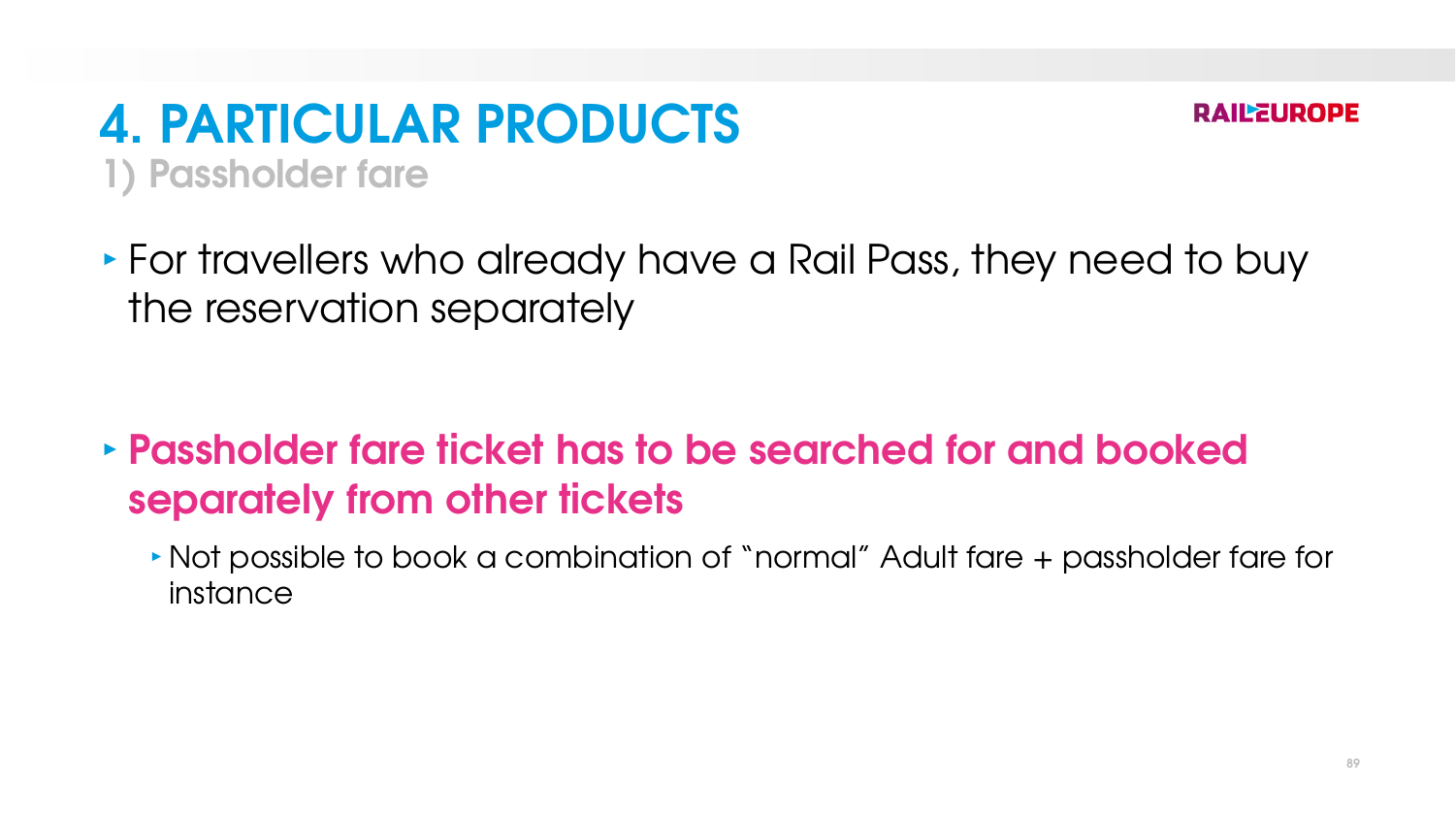

4. Particular Products
1) Passholder fare
For travellers who already have a Rail Pass, they need to buy the reservation separately

Passholder fare ticket has to be searched for and booked separately from other tickets
Not possible to book a combination of “normal” Adult fare + passholder fare for instance
89